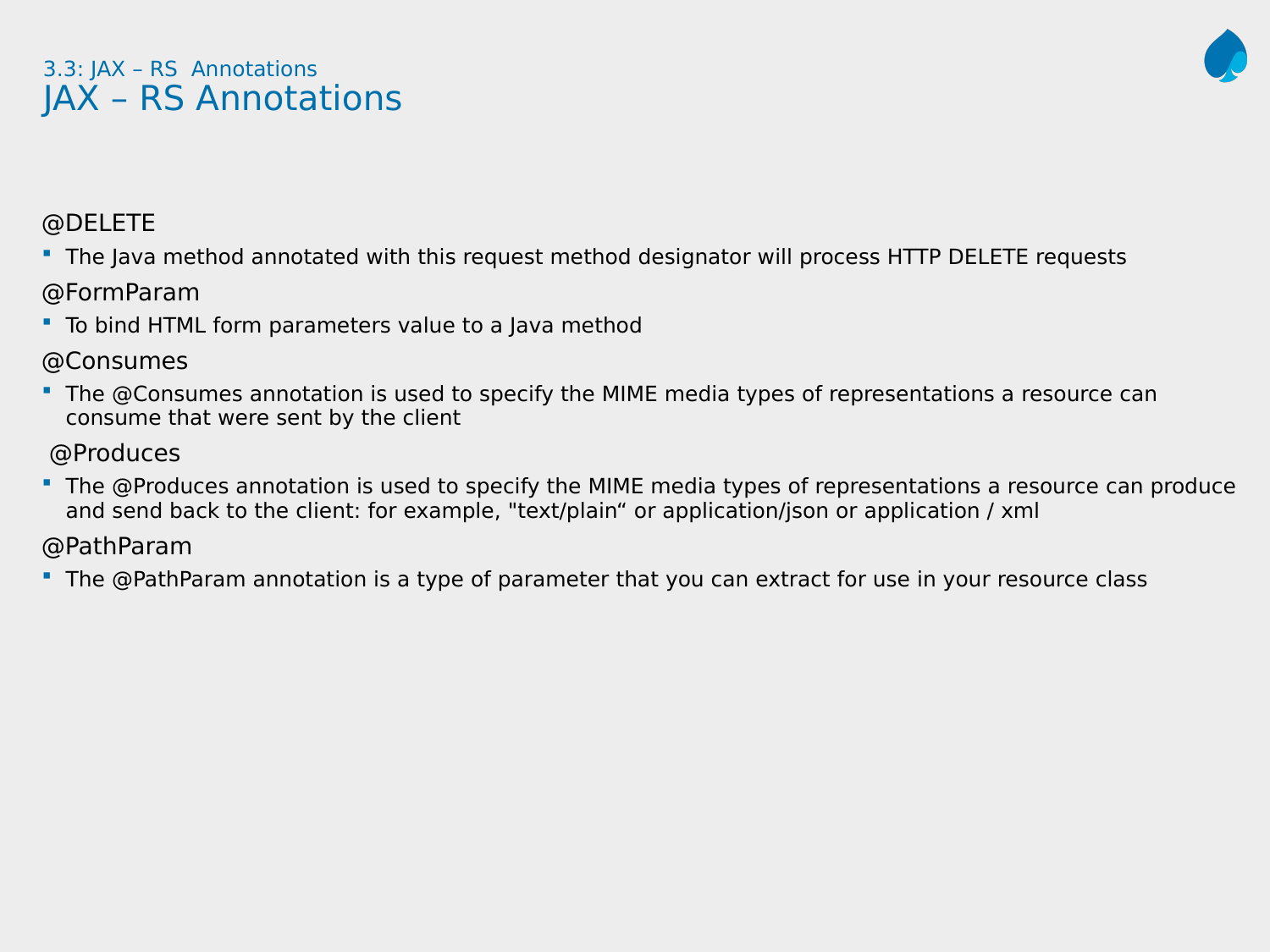

# 3.3: JAX – RS  Annotations JAX – RS Annotations
@DELETE
The Java method annotated with this request method designator will process HTTP DELETE requests
@FormParam
To bind HTML form parameters value to a Java method
@Consumes
The @Consumes annotation is used to specify the MIME media types of representations a resource can consume that were sent by the client
 @Produces
The @Produces annotation is used to specify the MIME media types of representations a resource can produce and send back to the client: for example, "text/plain“ or application/json or application / xml
@PathParam
The @PathParam annotation is a type of parameter that you can extract for use in your resource class